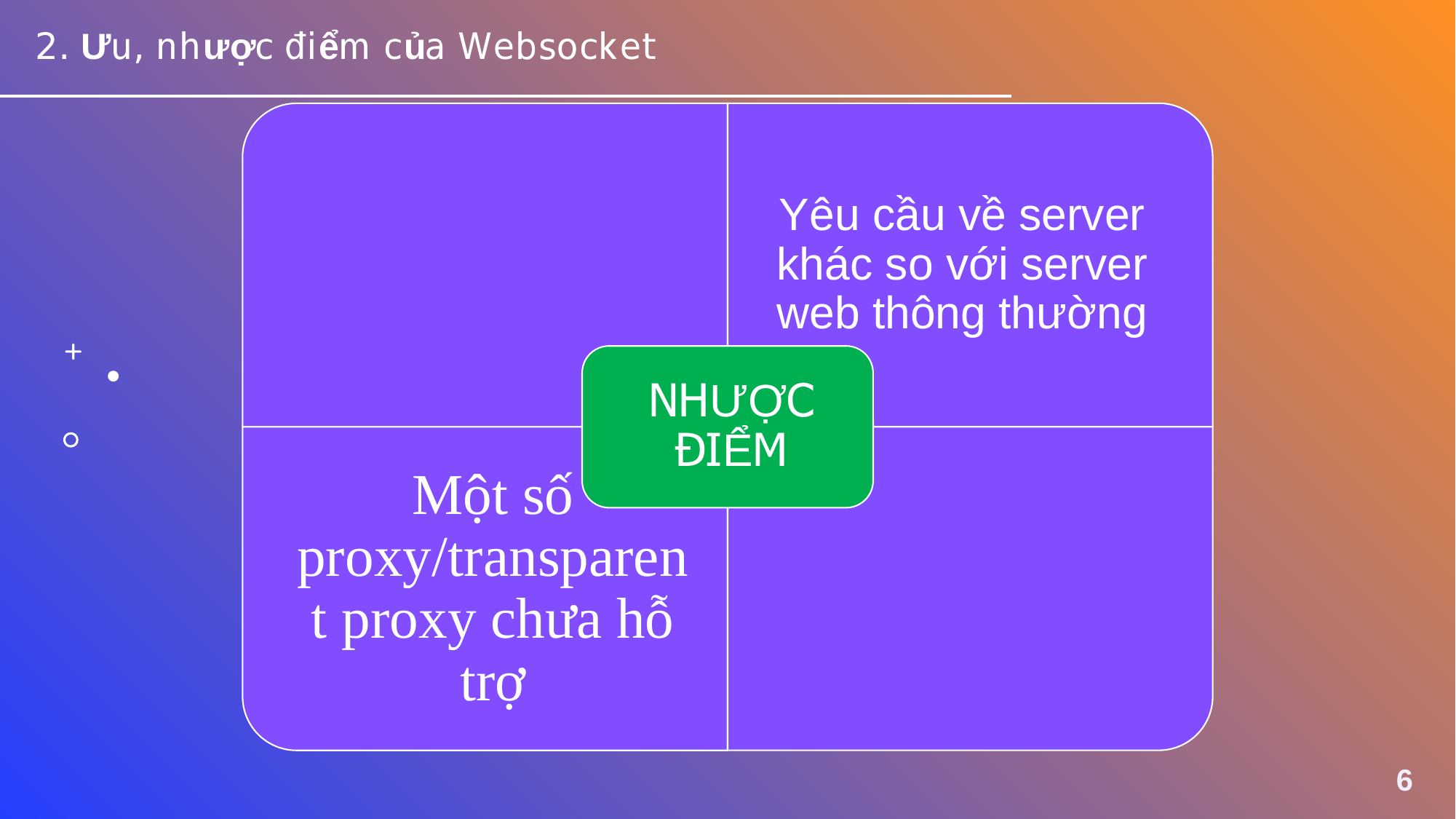

2. Ưu, nhược điểm của Websocket

Yêu cầu về server khác so với server web thông thường
Một số proxy/transparent proxy chưa hỗ trợ
NHƯỢC ĐIỂM

6